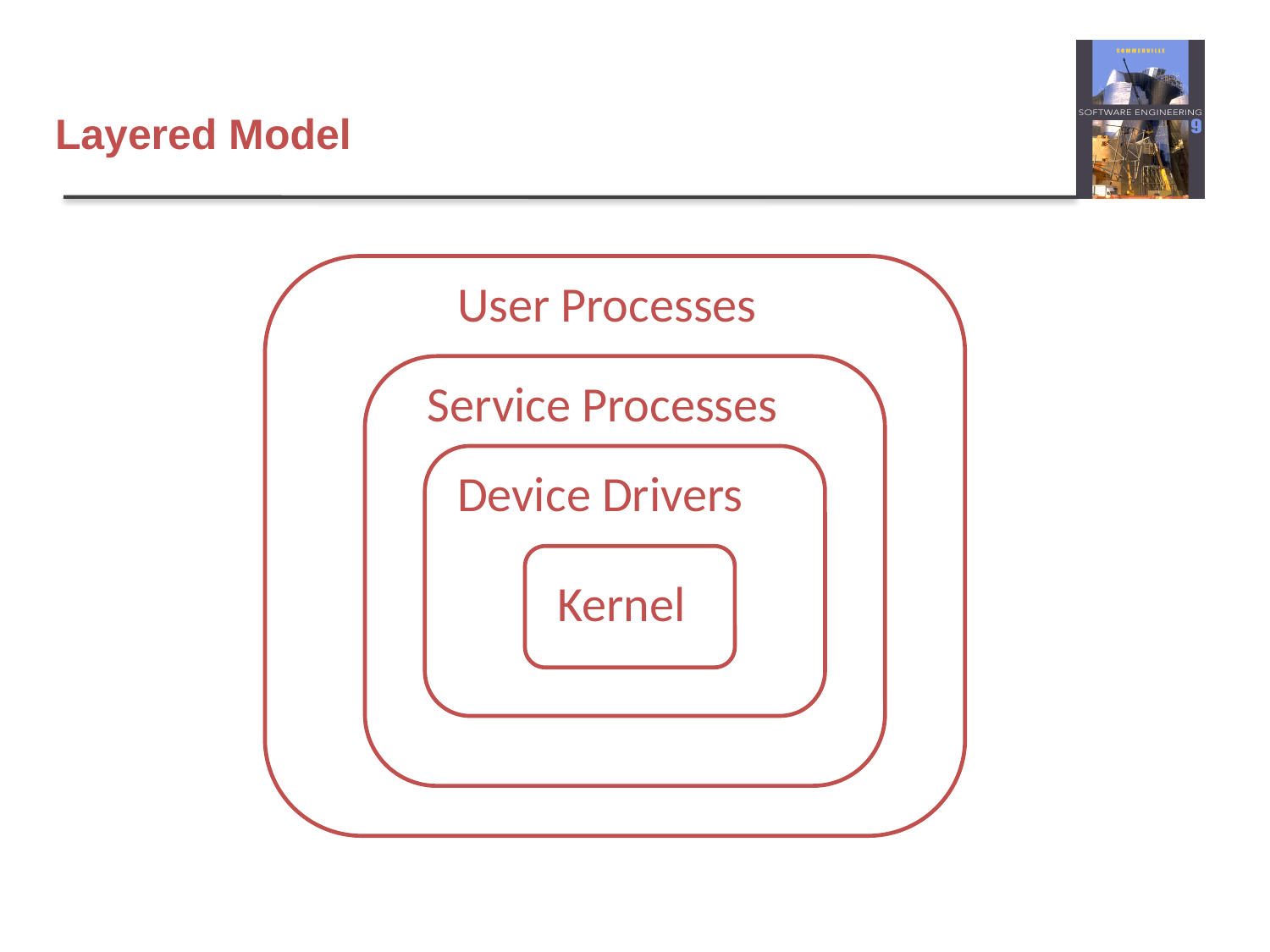

# Layered Model

User Processes

Service Processes

Device Drivers

Kernel